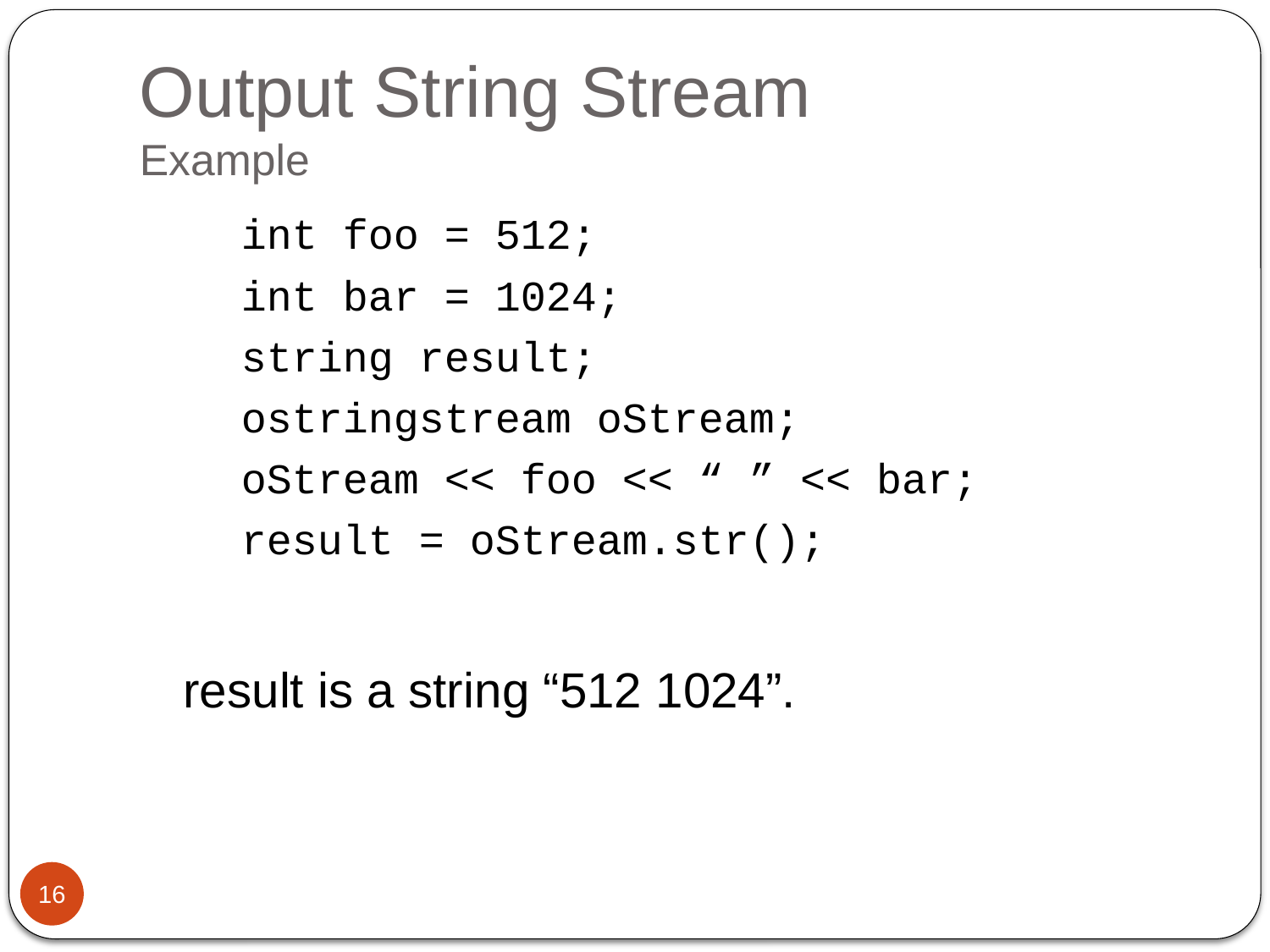

# Output String Stream Example
    int foo = 512;
    int bar = 1024;
    string result;
    ostringstream oStream;
    oStream << foo << “ ” << bar;
    result = oStream.str();
result is a string “512 1024”.
16